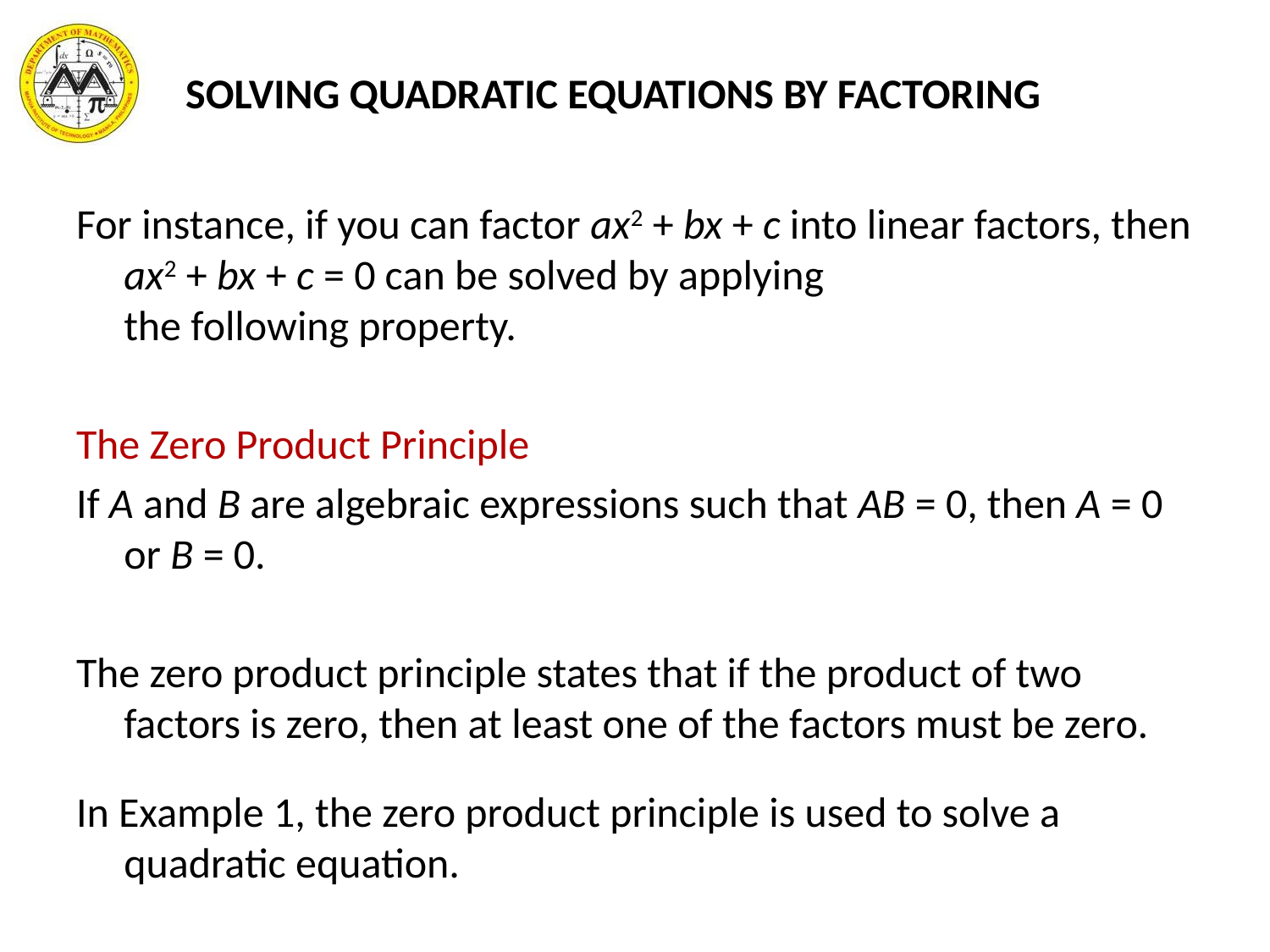

# SOLVING QUADRATIC EQUATIONS BY FACTORING
For instance, if you can factor ax2 + bx + c into linear factors, then ax2 + bx + c = 0 can be solved by applying
the following property.

The Zero Product Principle
If A and B are algebraic expressions such that AB = 0, then A = 0 or B = 0.

The zero product principle states that if the product of two factors is zero, then at least one of the factors must be zero.

In Example 1, the zero product principle is used to solve a quadratic equation.